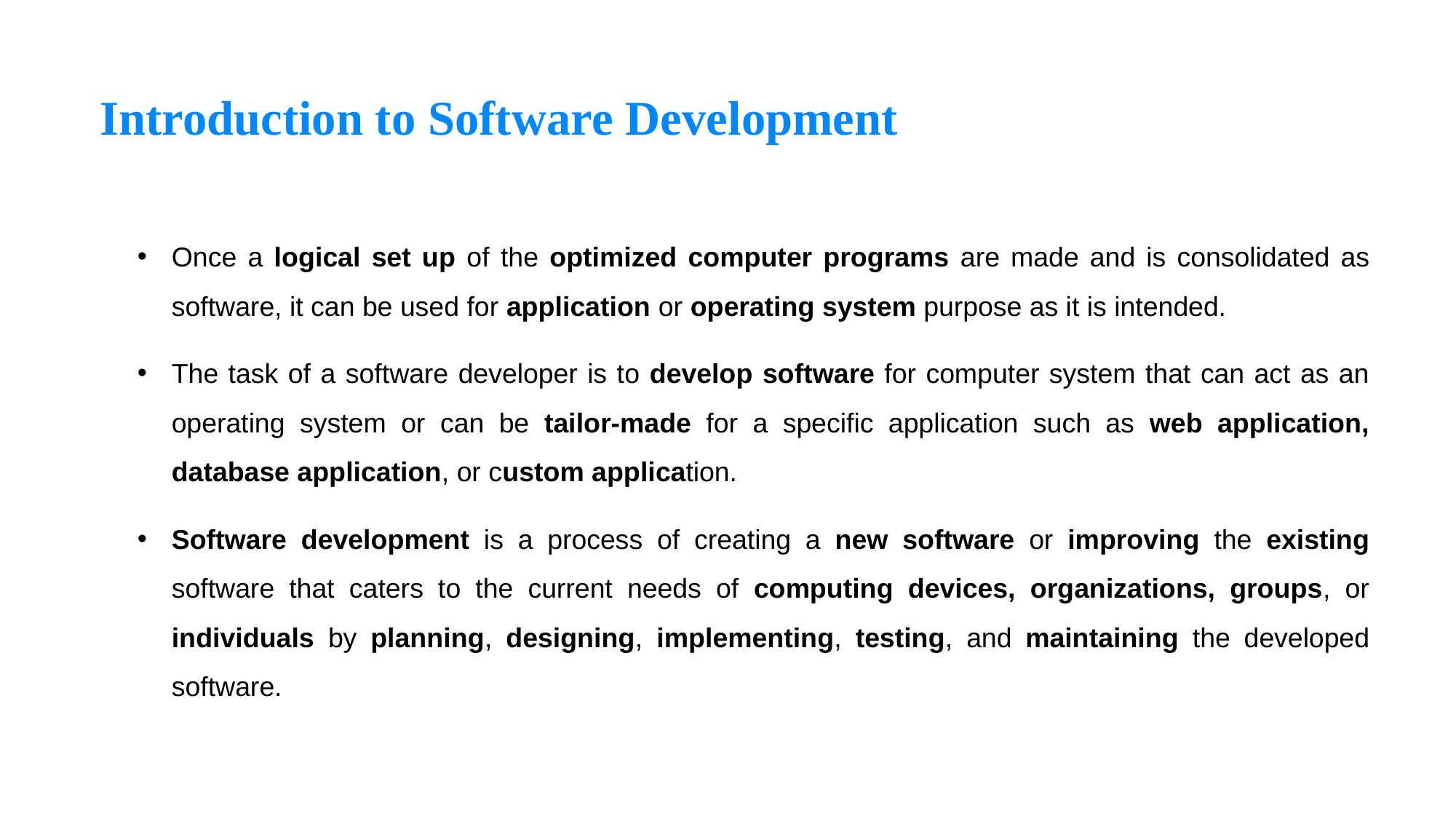

Introduction to Software Development
Once a logical set up of the optimized computer programs are made and is consolidated as software, it can be used for application or operating system purpose as it is intended.
The task of a software developer is to develop software for computer system that can act as an operating system or can be tailor-made for a specific application such as web application, database application, or custom application.
Software development is a process of creating a new software or improving the existing software that caters to the current needs of computing devices, organizations, groups, or individuals by planning, designing, implementing, testing, and maintaining the developed software.